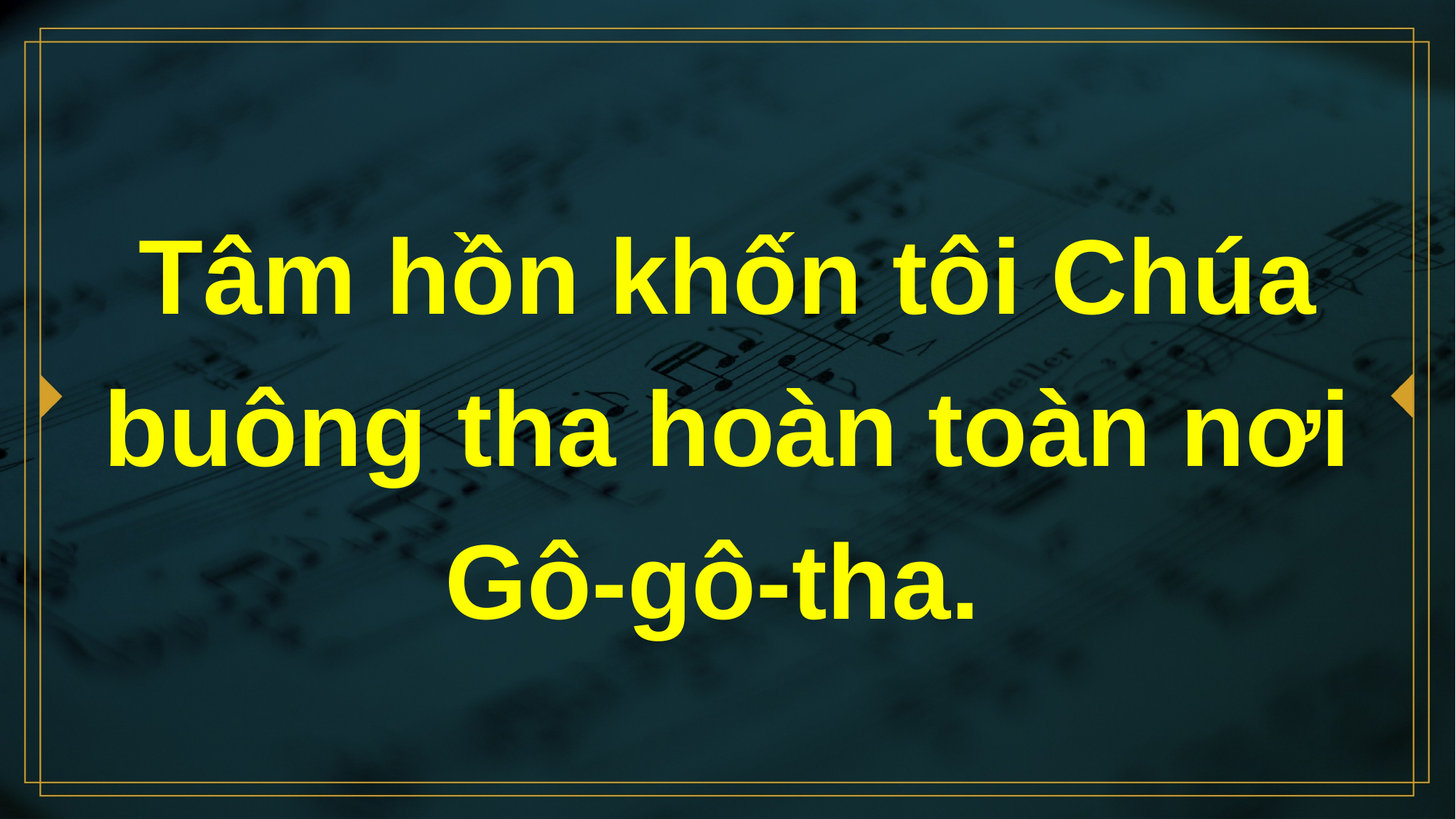

# Tâm hồn khốn tôi Chúa buông tha hoàn toàn nơi Gô-gô-tha.